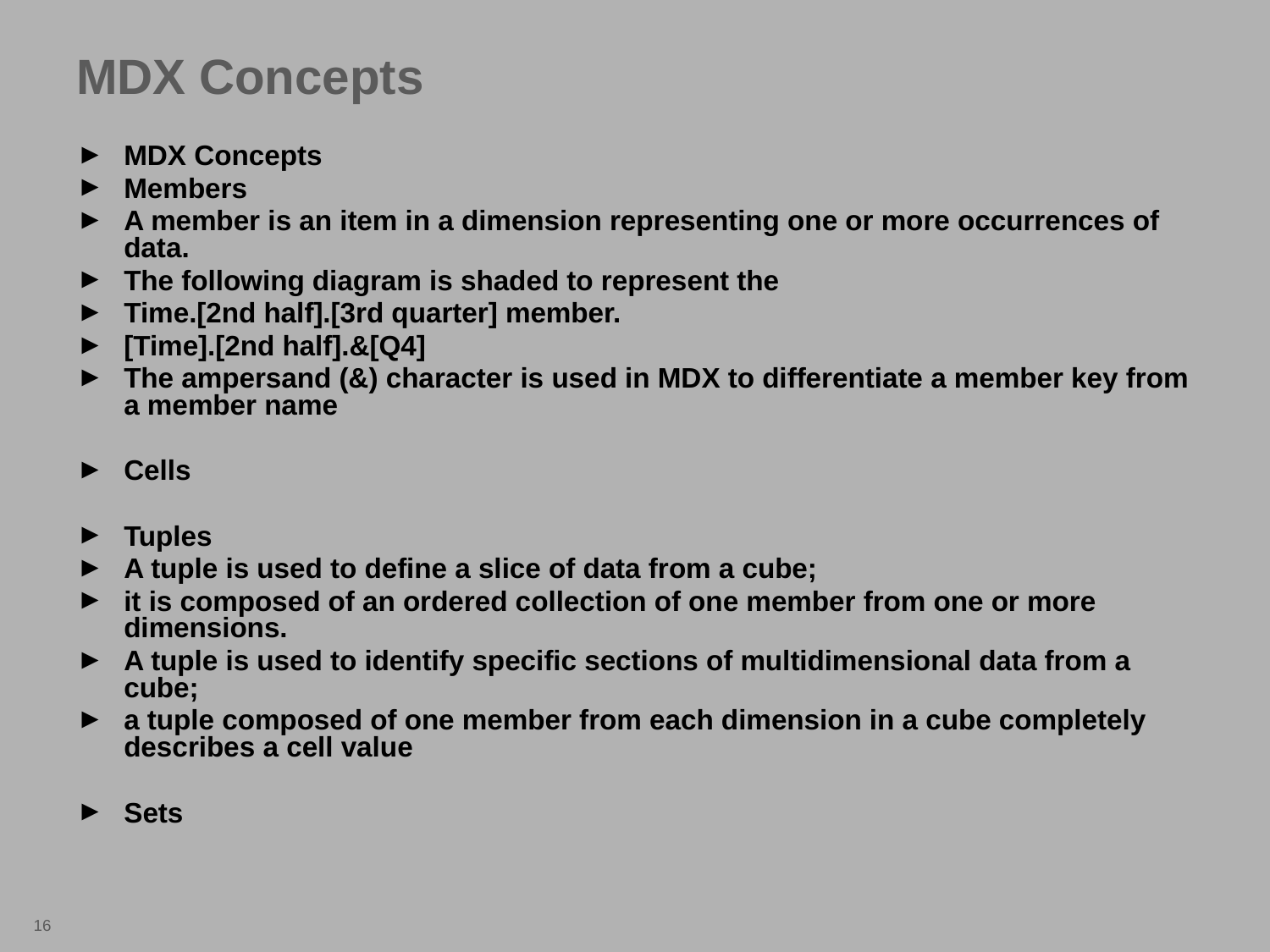

# MDX Concepts
MDX Concepts
Members
A member is an item in a dimension representing one or more occurrences of data.
The following diagram is shaded to represent the
Time.[2nd half].[3rd quarter] member.
[Time].[2nd half].&[Q4]
The ampersand (&) character is used in MDX to differentiate a member key from a member name

Cells

Tuples
A tuple is used to define a slice of data from a cube;
it is composed of an ordered collection of one member from one or more dimensions.
A tuple is used to identify specific sections of multidimensional data from a cube;
a tuple composed of one member from each dimension in a cube completely describes a cell value

Sets